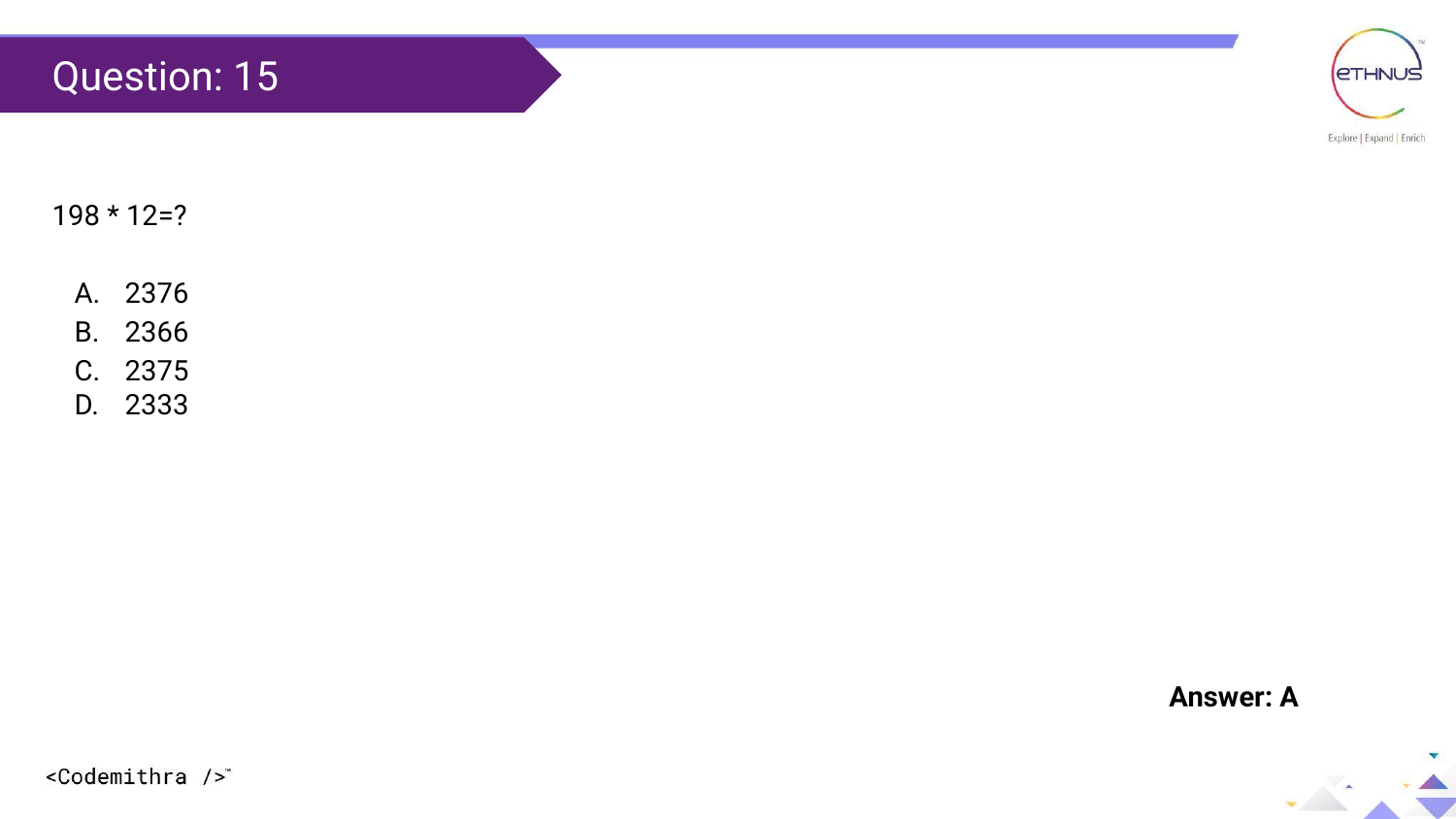

Question: 15

198 * 12=?

2376
2366
2375
2333
Answer: A